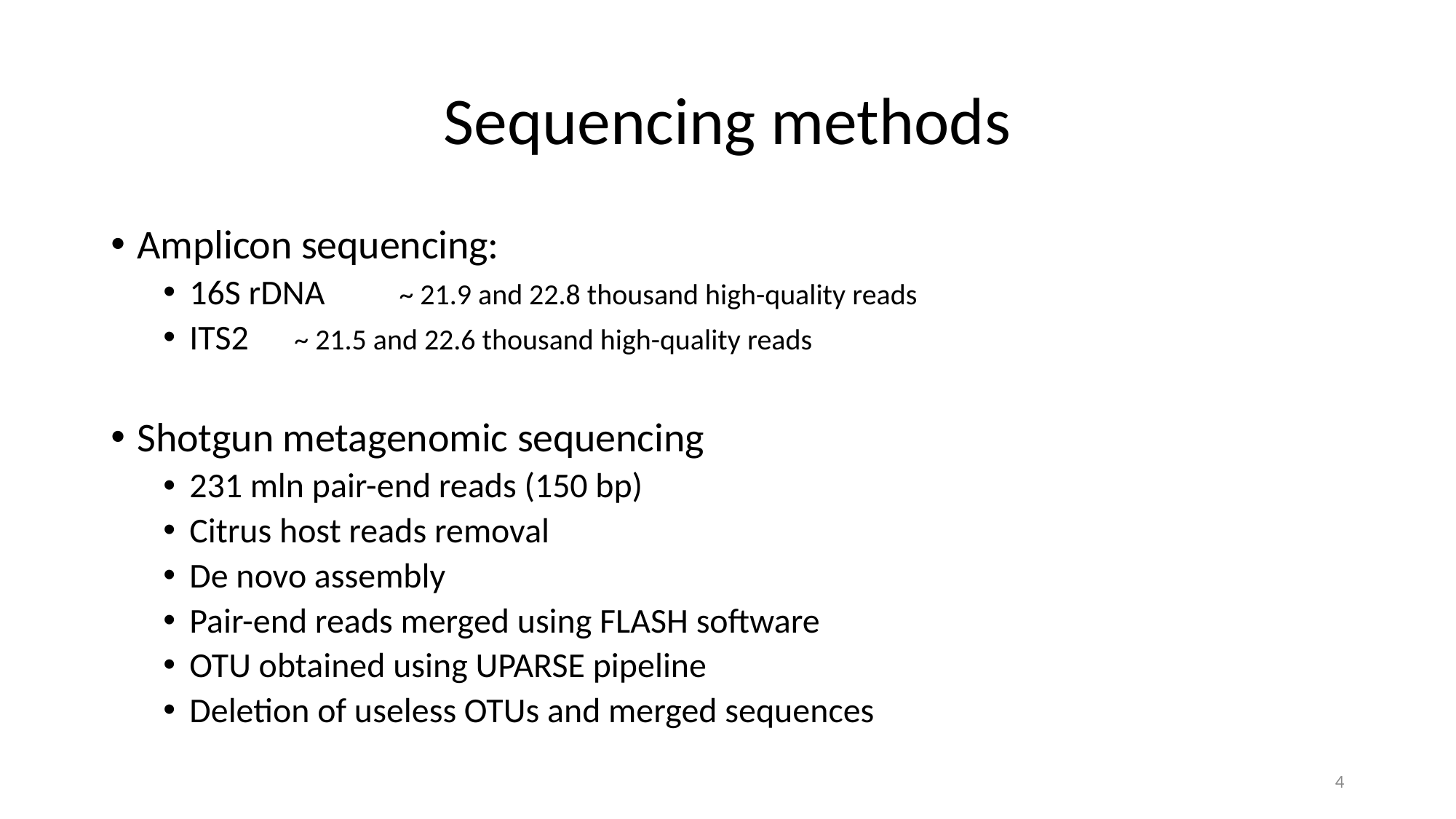

# Sequencing methods
Amplicon sequencing:
16S rDNA	~ 21.9 and 22.8 thousand high-quality reads
ITS2		~ 21.5 and 22.6 thousand high-quality reads

Shotgun metagenomic sequencing
231 mln pair-end reads (150 bp)
Citrus host reads removal
De novo assembly
Pair-end reads merged using FLASH software
OTU obtained using UPARSE pipeline
Deletion of useless OTUs and merged sequences
4